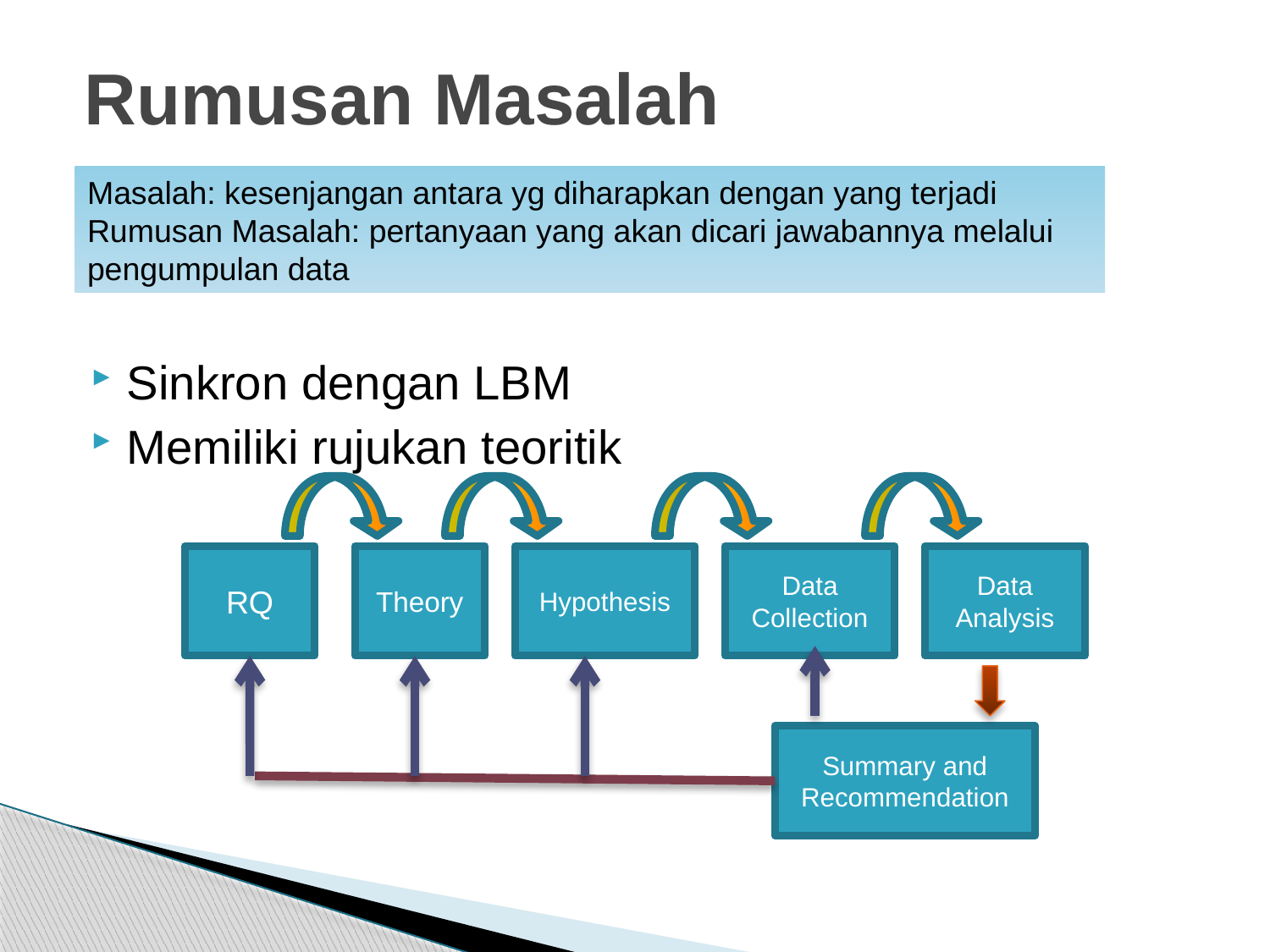

# Rumusan Masalah
Masalah: kesenjangan antara yg diharapkan dengan yang terjadi
Rumusan Masalah: pertanyaan yang akan dicari jawabannya melalui pengumpulan data
Sinkron dengan LBM
Memiliki rujukan teoritik

RQ
Theory
Hypothesis
Data Collection
Data Analysis

Summary and Recommendation